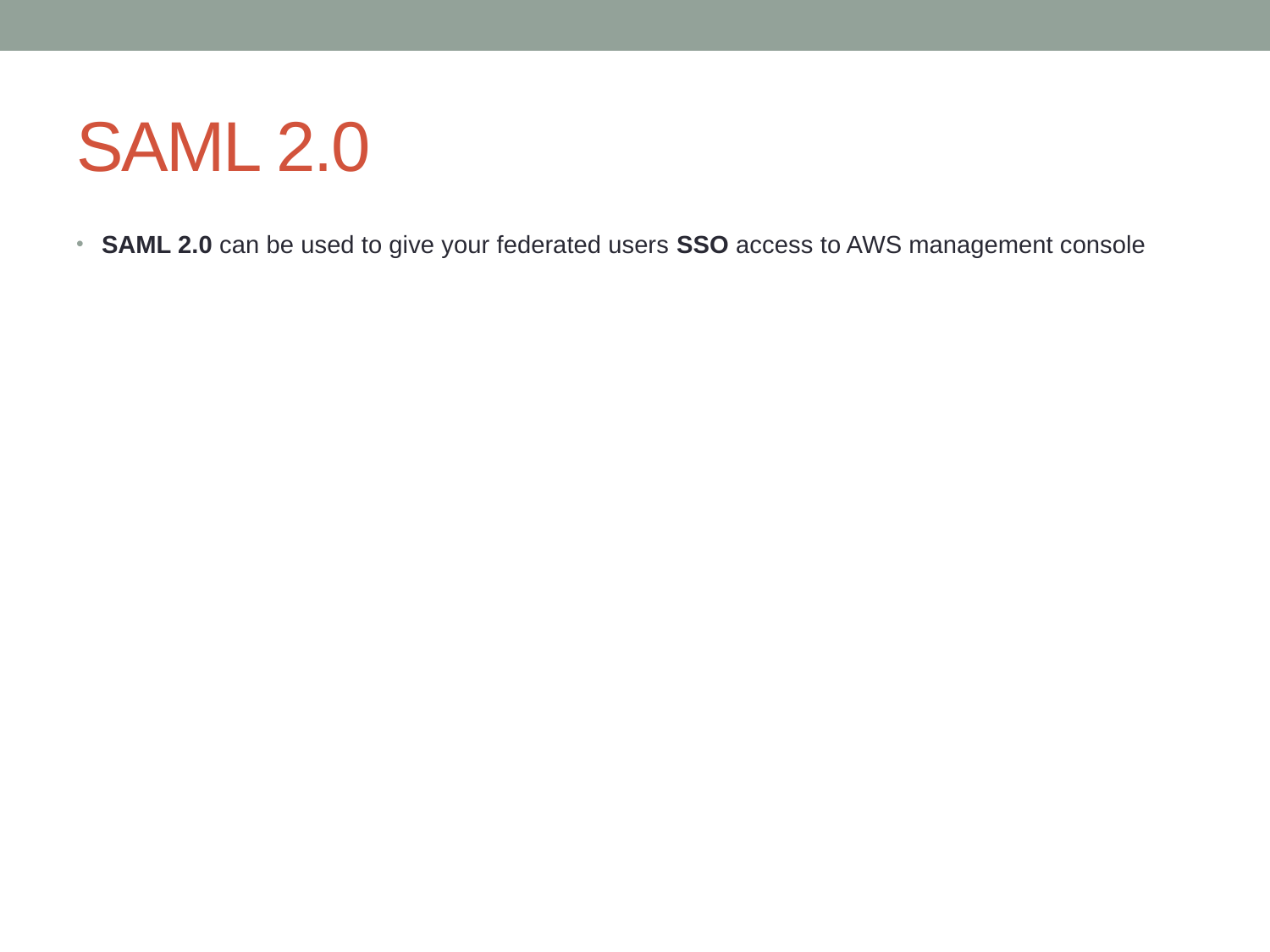

# SAML 2.0
SAML 2.0 can be used to give your federated users SSO access to AWS management console